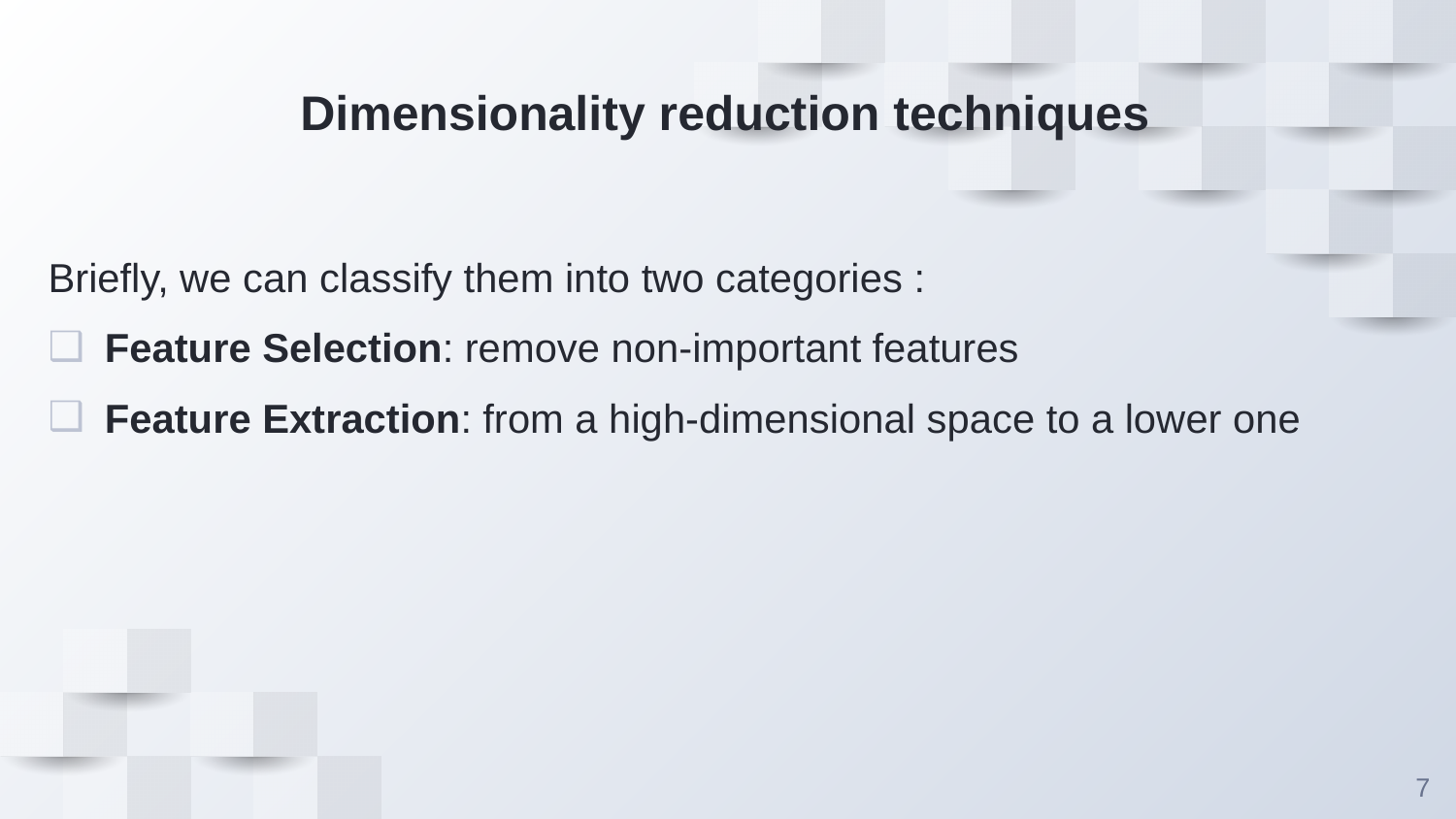

Dimensionality reduction techniques
Briefly, we can classify them into two categories :
Feature Selection: remove non-important features
Feature Extraction: from a high-dimensional space to a lower one
7